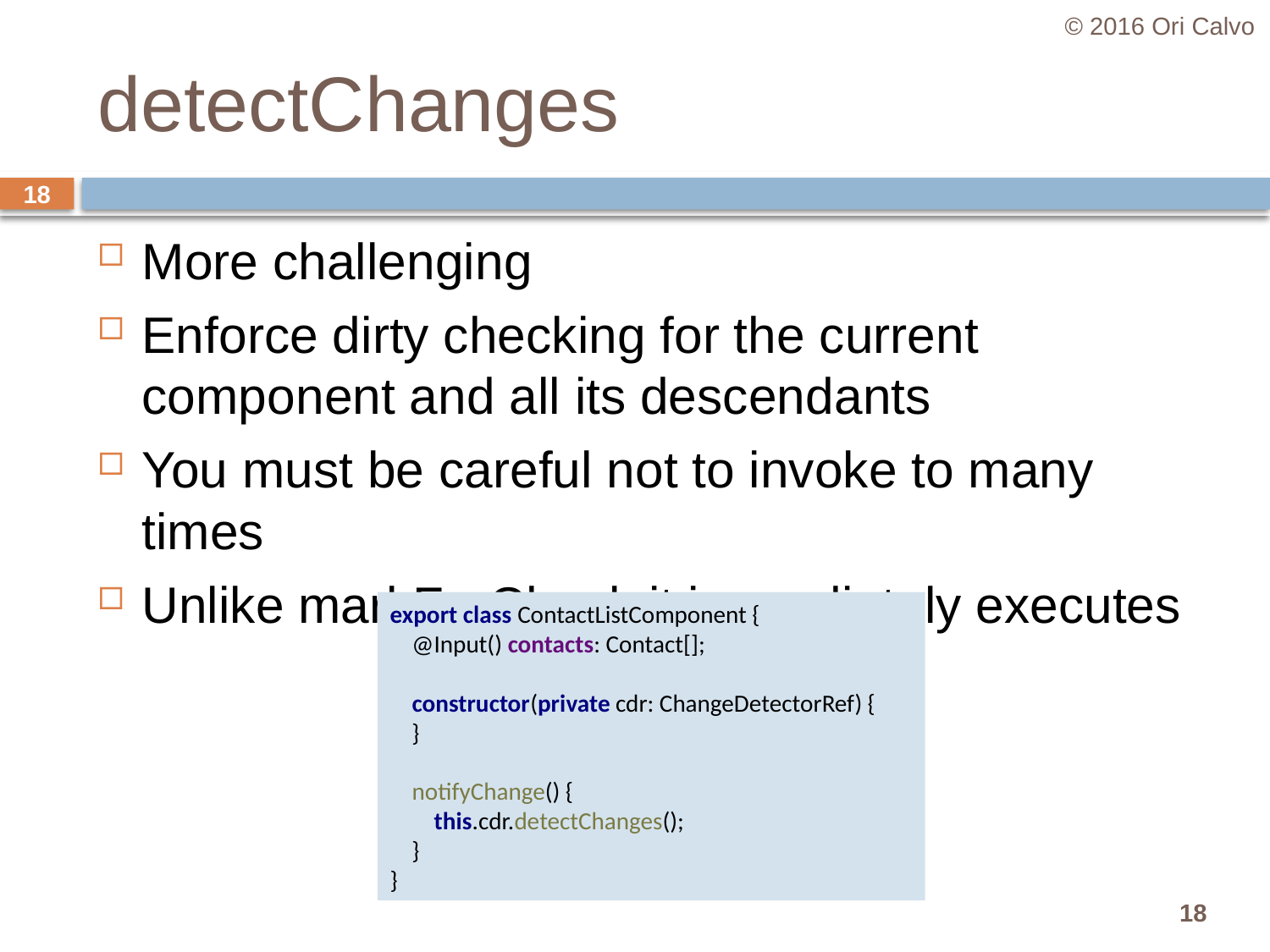

© 2016 Ori Calvo
# detectChanges
18
More challenging
Enforce dirty checking for the current component and all its descendants
You must be careful not to invoke to many times
Unlike markForCheck it immediately executes
export class ContactListComponent {
    @Input() contacts: Contact[];
    constructor(private cdr: ChangeDetectorRef) {
    }
    notifyChange() {
        this.cdr.detectChanges();
    }
}